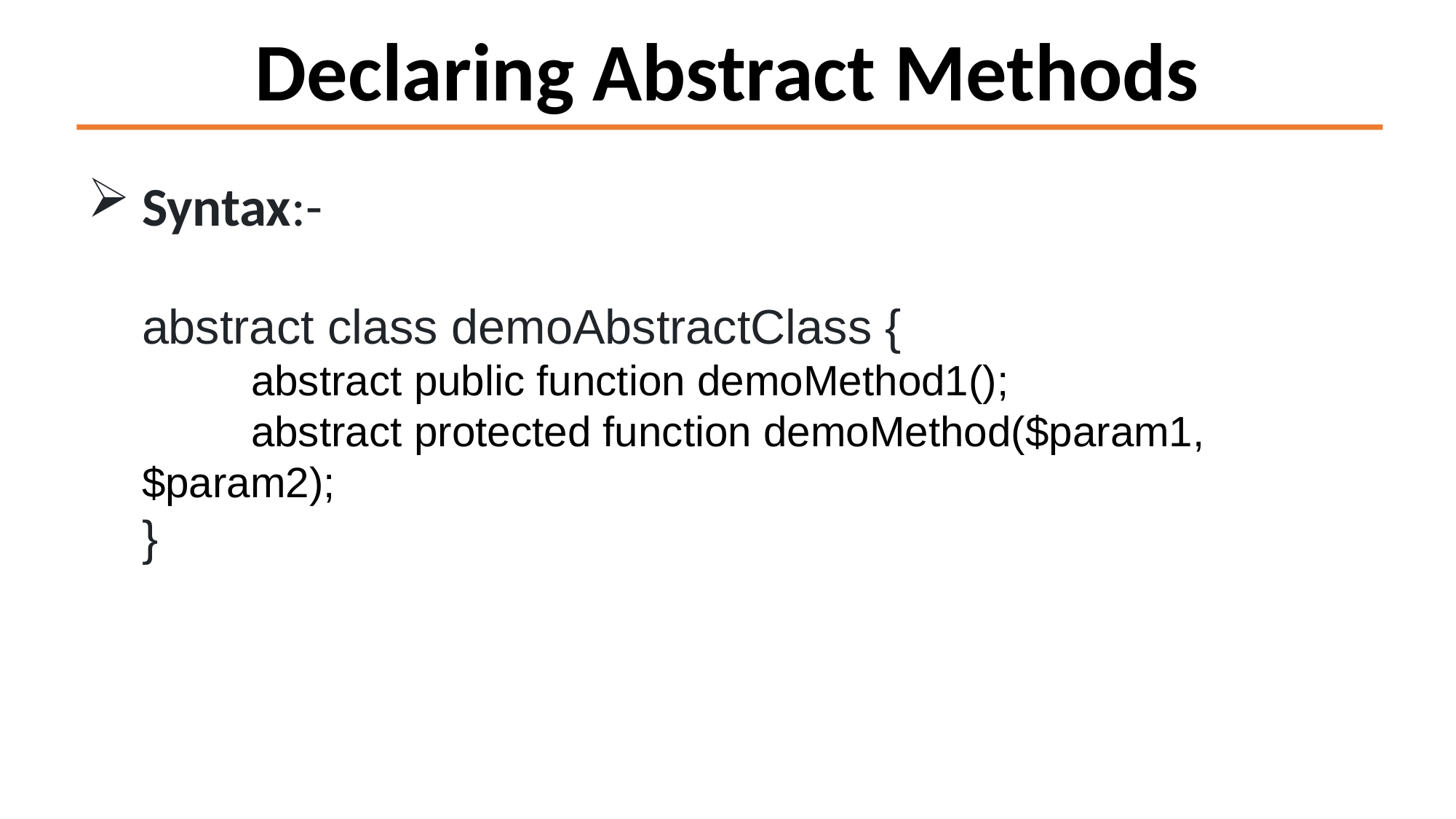

Declaring Abstract Methods

Syntax:-

abstract class demoAbstractClass {
	abstract public function demoMethod1();
	abstract protected function demoMethod($param1, $param2);
}